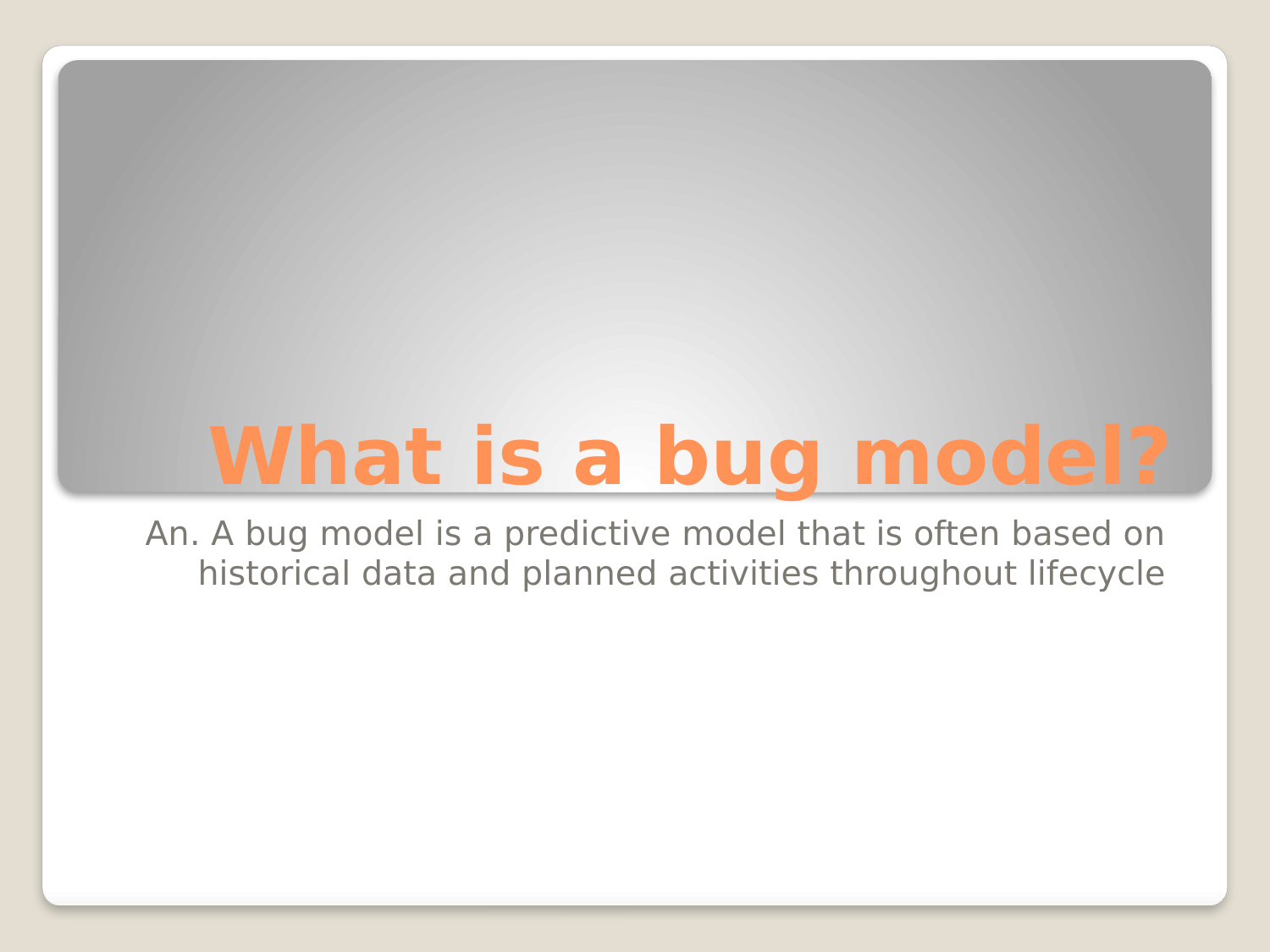

# What is a bug model?
An. A bug model is a predictive model that is often based on historical data and planned activities throughout lifecycle